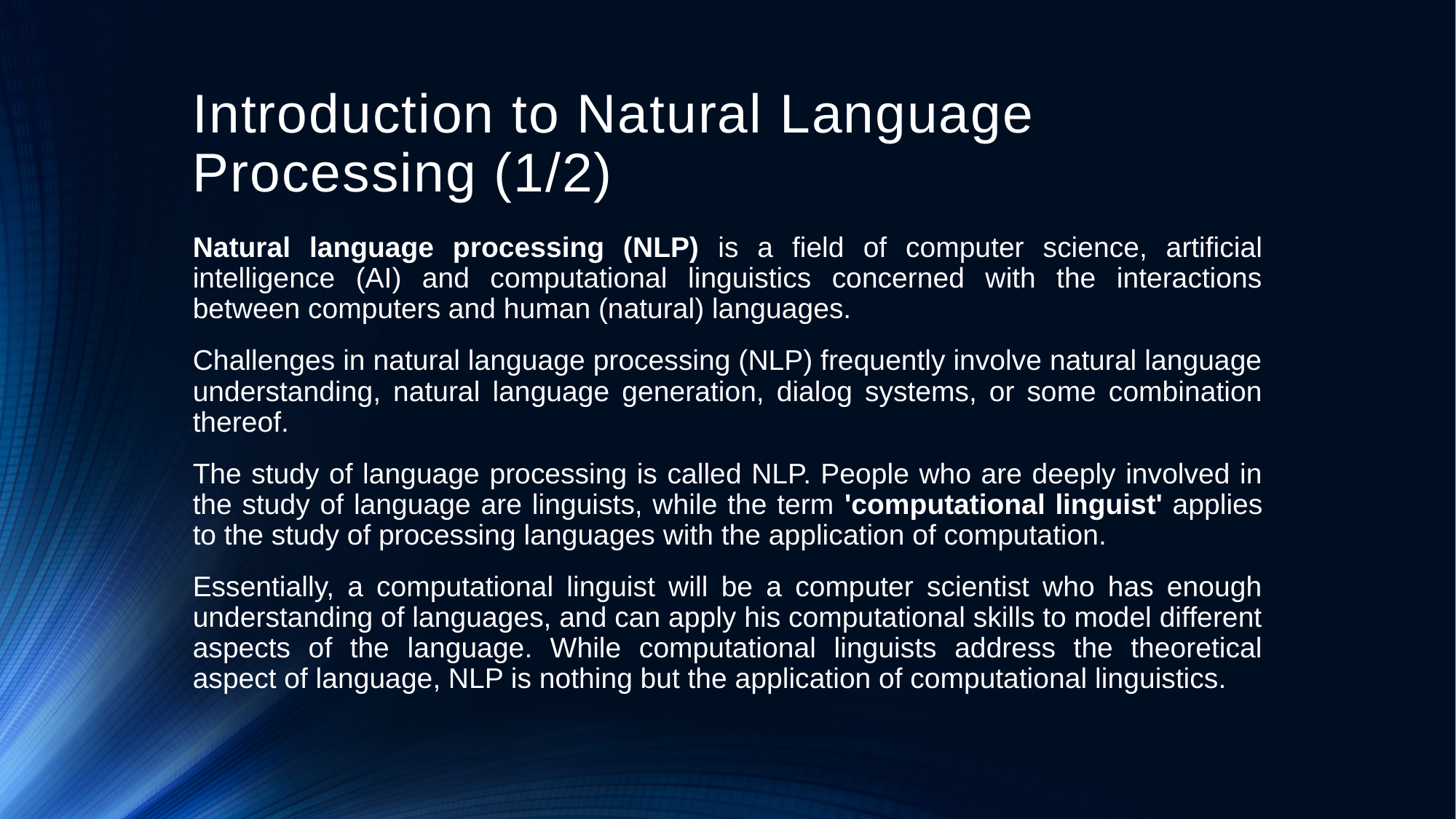

# Introduction to Natural Language Processing (1/2)
Natural language processing (NLP) is a field of computer science, artificial intelligence (AI) and computational linguistics concerned with the interactions between computers and human (natural) languages.
Challenges in natural language processing (NLP) frequently involve natural language understanding, natural language generation, dialog systems, or some combination thereof.
The study of language processing is called NLP. People who are deeply involved in the study of language are linguists, while the term 'computational linguist' applies to the study of processing languages with the application of computation.
Essentially, a computational linguist will be a computer scientist who has enough understanding of languages, and can apply his computational skills to model different aspects of the language. While computational linguists address the theoretical aspect of language, NLP is nothing but the application of computational linguistics.